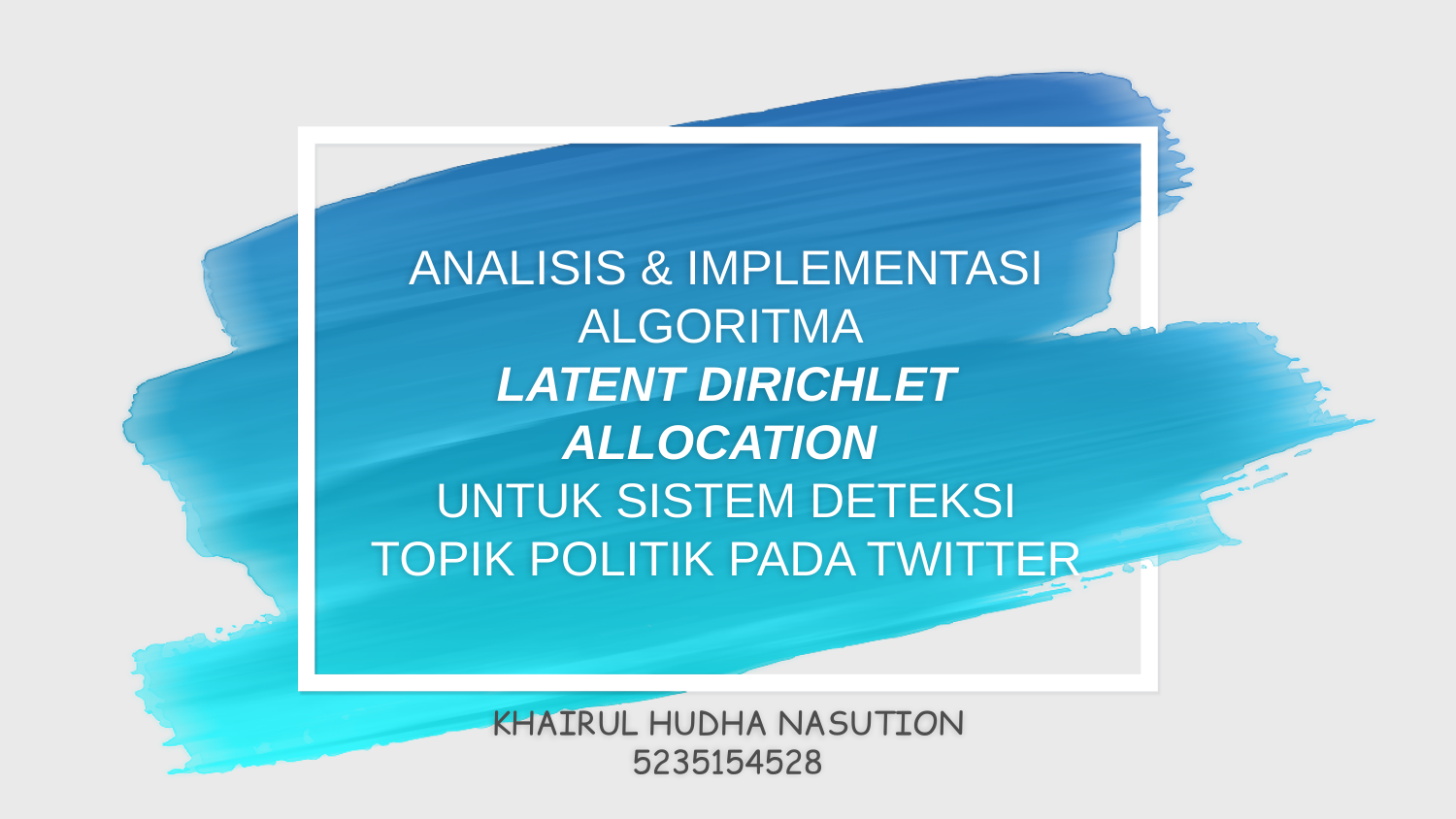

# ANALISIS & IMPLEMENTASI ALGORITMA LATENT DIRICHLET ALLOCATION UNTUK SISTEM DETEKSI TOPIK POLITIK PADA TWITTER
KHAIRUL HUDHA NASUTION
5235154528